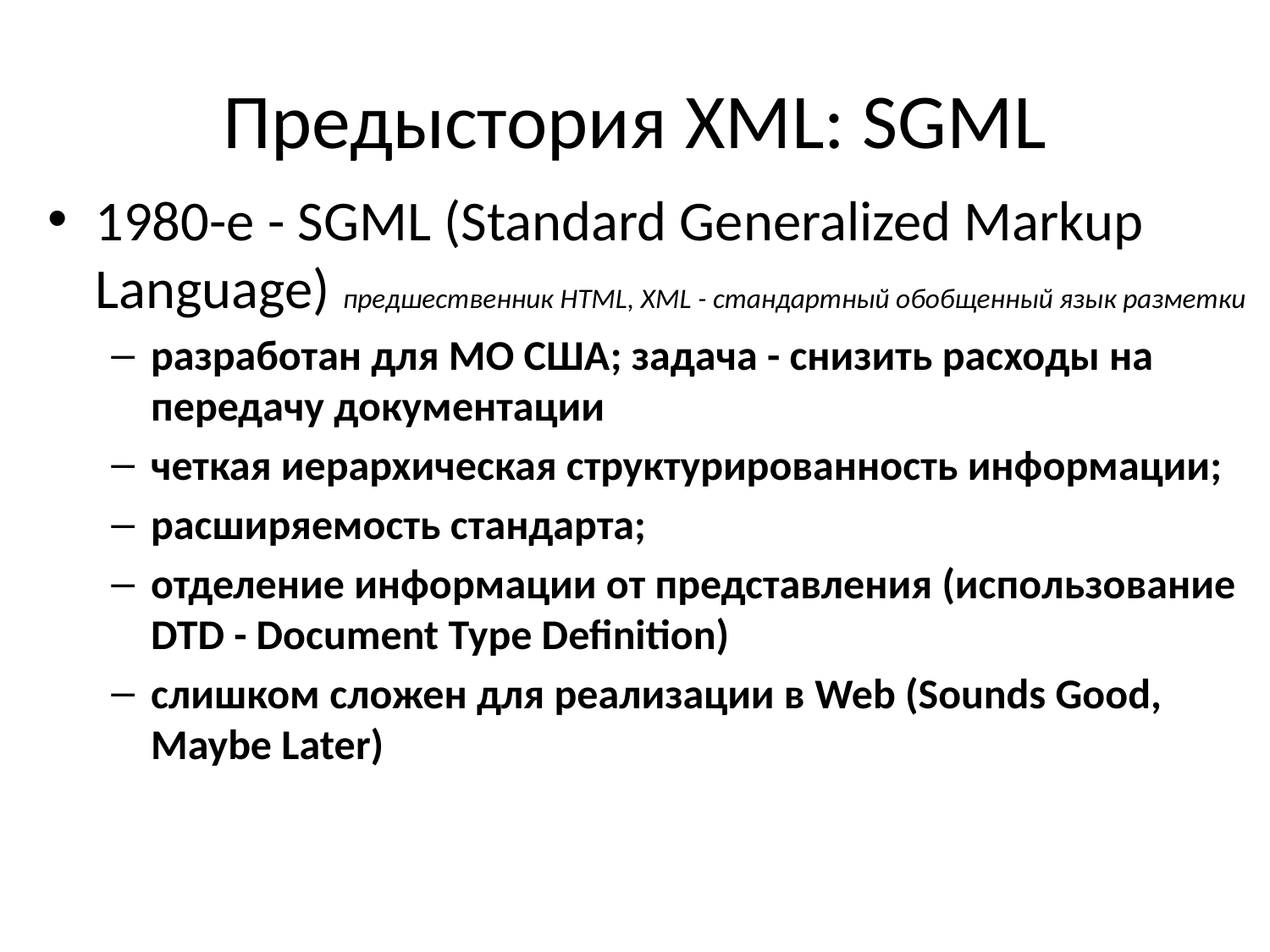

# Предыстория XML: SGML
1980-е - SGML (Standard Generalized Markup Language) предшественник HTML, XML - стандартный обобщенный язык разметки
разработан для МО США; задача - снизить расходы на передачу документации
четкая иерархическая структурированность информации;
расширяемость стандарта;
отделение информации от представления (использование DTD - Document Type Definition)
слишком сложен для реализации в Web (Sounds Good, Maybe Later)